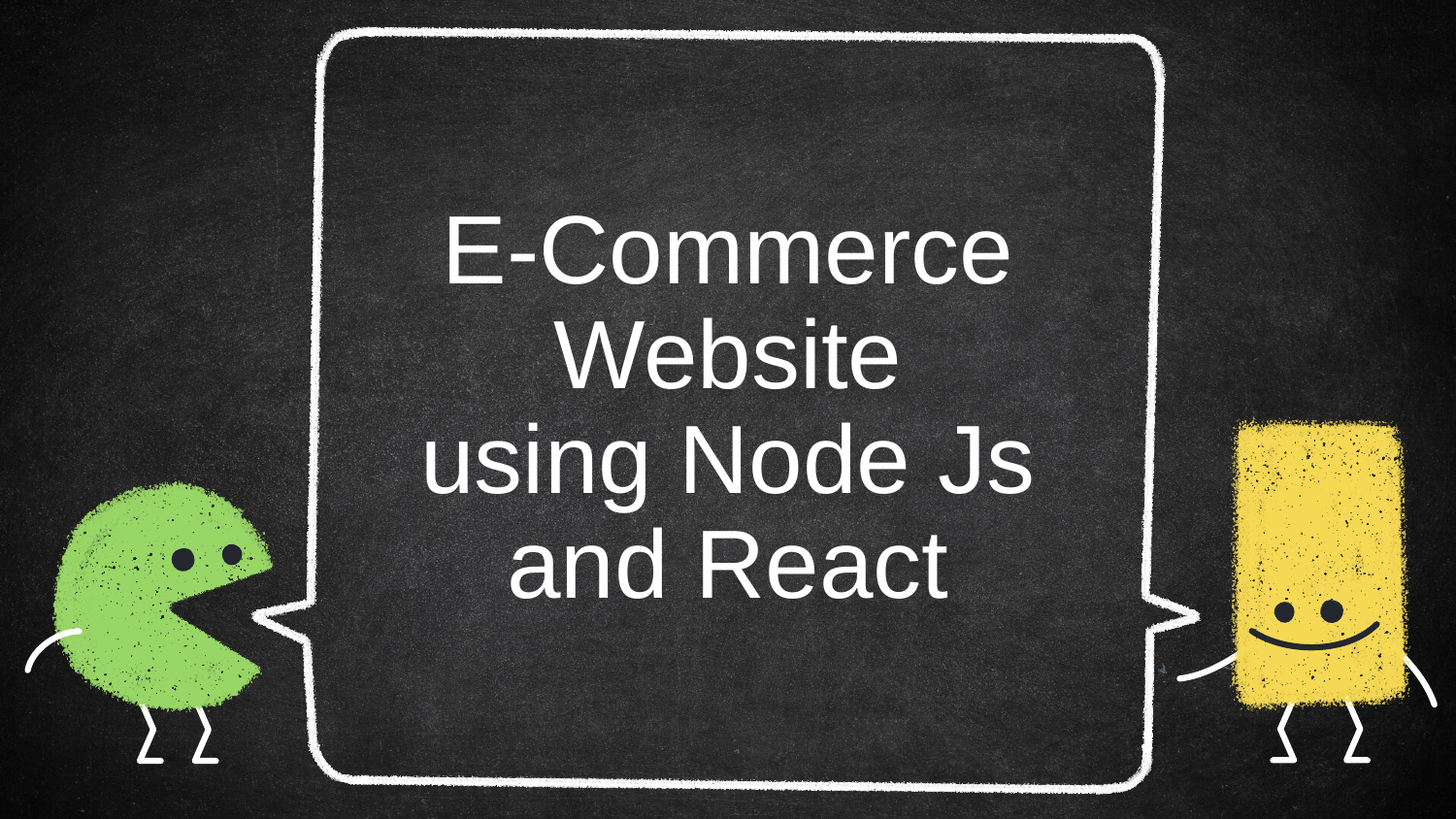

# E-Commerce Website using Node Js and React